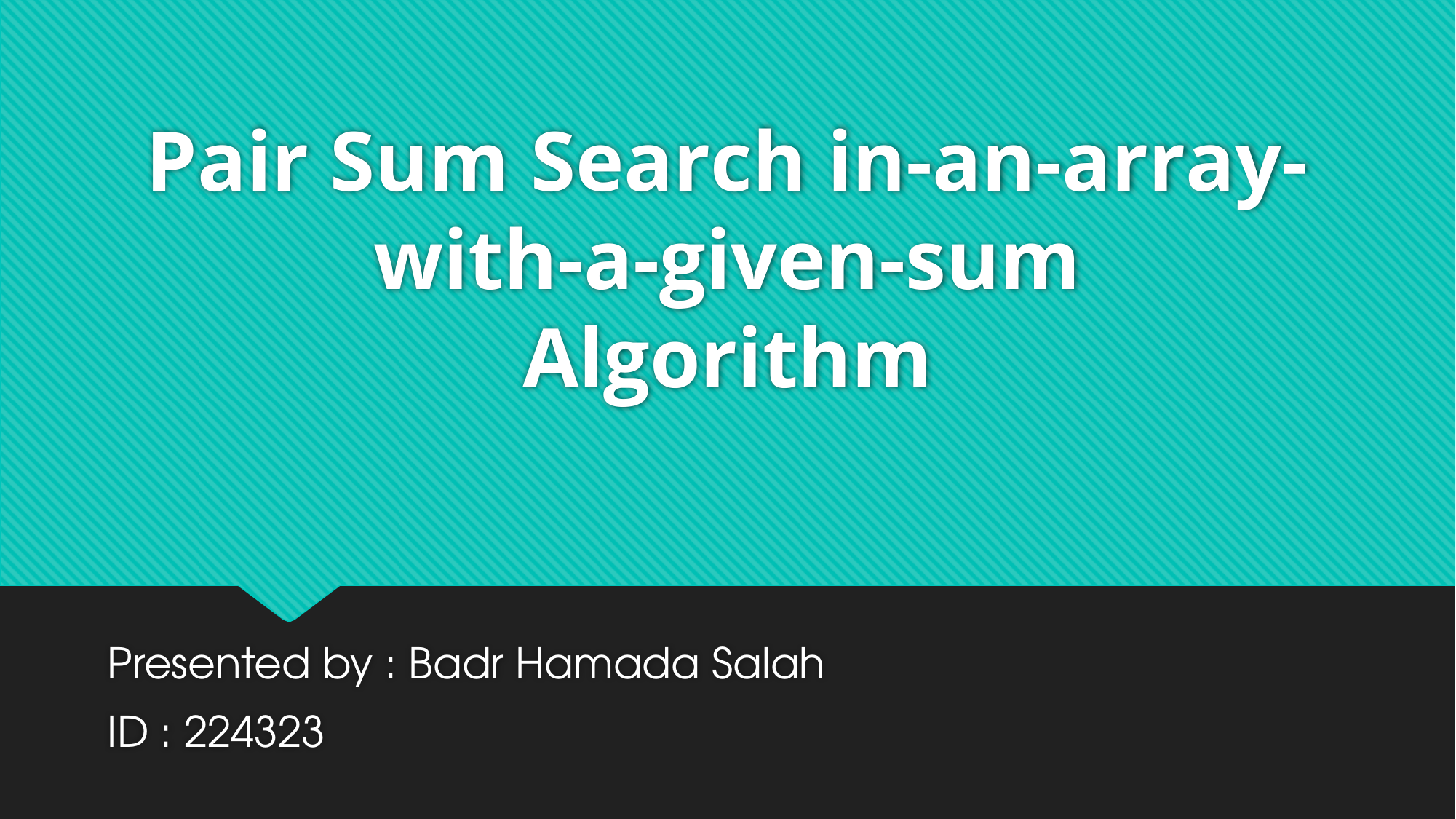

# Pair Sum Search in-an-array-with-a-given-sum Algorithm
Presented by : Badr Hamada Salah
ID : 224323